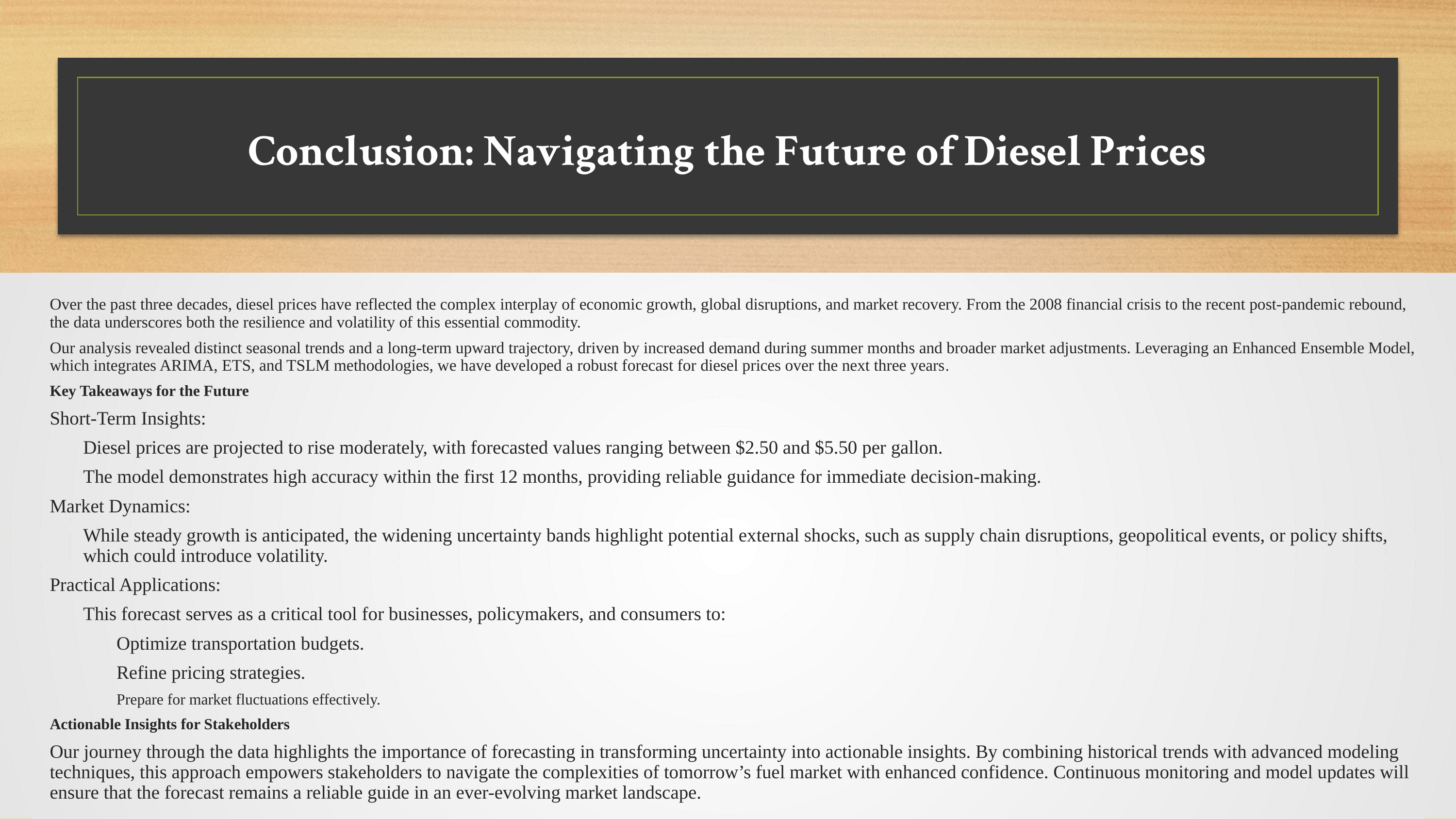

# Conclusion: Navigating the Future of Diesel Prices

Over the past three decades, diesel prices have reflected the complex interplay of economic growth, global disruptions, and market recovery. From the 2008 financial crisis to the recent post-pandemic rebound, the data underscores both the resilience and volatility of this essential commodity.
Our analysis revealed distinct seasonal trends and a long-term upward trajectory, driven by increased demand during summer months and broader market adjustments. Leveraging an Enhanced Ensemble Model, which integrates ARIMA, ETS, and TSLM methodologies, we have developed a robust forecast for diesel prices over the next three years.
Key Takeaways for the Future
Short-Term Insights:
Diesel prices are projected to rise moderately, with forecasted values ranging between $2.50 and $5.50 per gallon.
The model demonstrates high accuracy within the first 12 months, providing reliable guidance for immediate decision-making.
Market Dynamics:
While steady growth is anticipated, the widening uncertainty bands highlight potential external shocks, such as supply chain disruptions, geopolitical events, or policy shifts, which could introduce volatility.
Practical Applications:
This forecast serves as a critical tool for businesses, policymakers, and consumers to:
Optimize transportation budgets.
Refine pricing strategies.
Prepare for market fluctuations effectively.
Actionable Insights for Stakeholders
Our journey through the data highlights the importance of forecasting in transforming uncertainty into actionable insights. By combining historical trends with advanced modeling techniques, this approach empowers stakeholders to navigate the complexities of tomorrow’s fuel market with enhanced confidence. Continuous monitoring and model updates will ensure that the forecast remains a reliable guide in an ever-evolving market landscape.